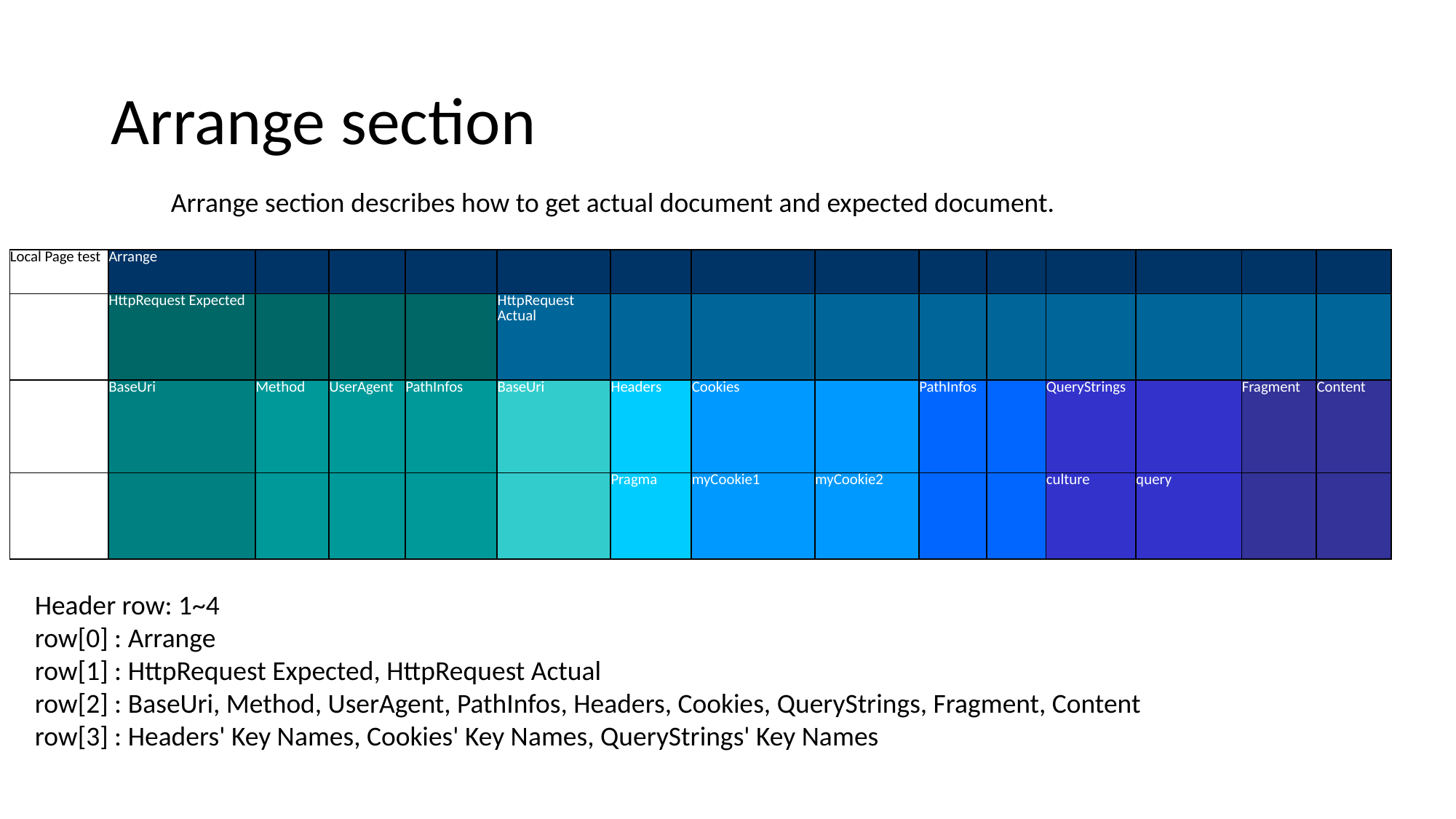

# Arrange section
Arrange section describes how to get actual document and expected document.
| Local Page test | Arrange |  |  |  |  |  |  |  |  |  |  |  |  |  |
| --- | --- | --- | --- | --- | --- | --- | --- | --- | --- | --- | --- | --- | --- | --- |
|  | HttpRequest Expected |  |  |  | HttpRequest Actual |  |  |  |  |  |  |  |  |  |
|  | BaseUri | Method | UserAgent | PathInfos | BaseUri | Headers | Cookies |  | PathInfos |  | QueryStrings |  | Fragment | Content |
|  |  |  |  |  |  | Pragma | myCookie1 | myCookie2 |  |  | culture | query |  |  |
Header row: 1~4
row[0] : Arrange
row[1] : HttpRequest Expected, HttpRequest Actual
row[2] : BaseUri, Method, UserAgent, PathInfos, Headers, Cookies, QueryStrings, Fragment, Content
row[3] : Headers' Key Names, Cookies' Key Names, QueryStrings' Key Names